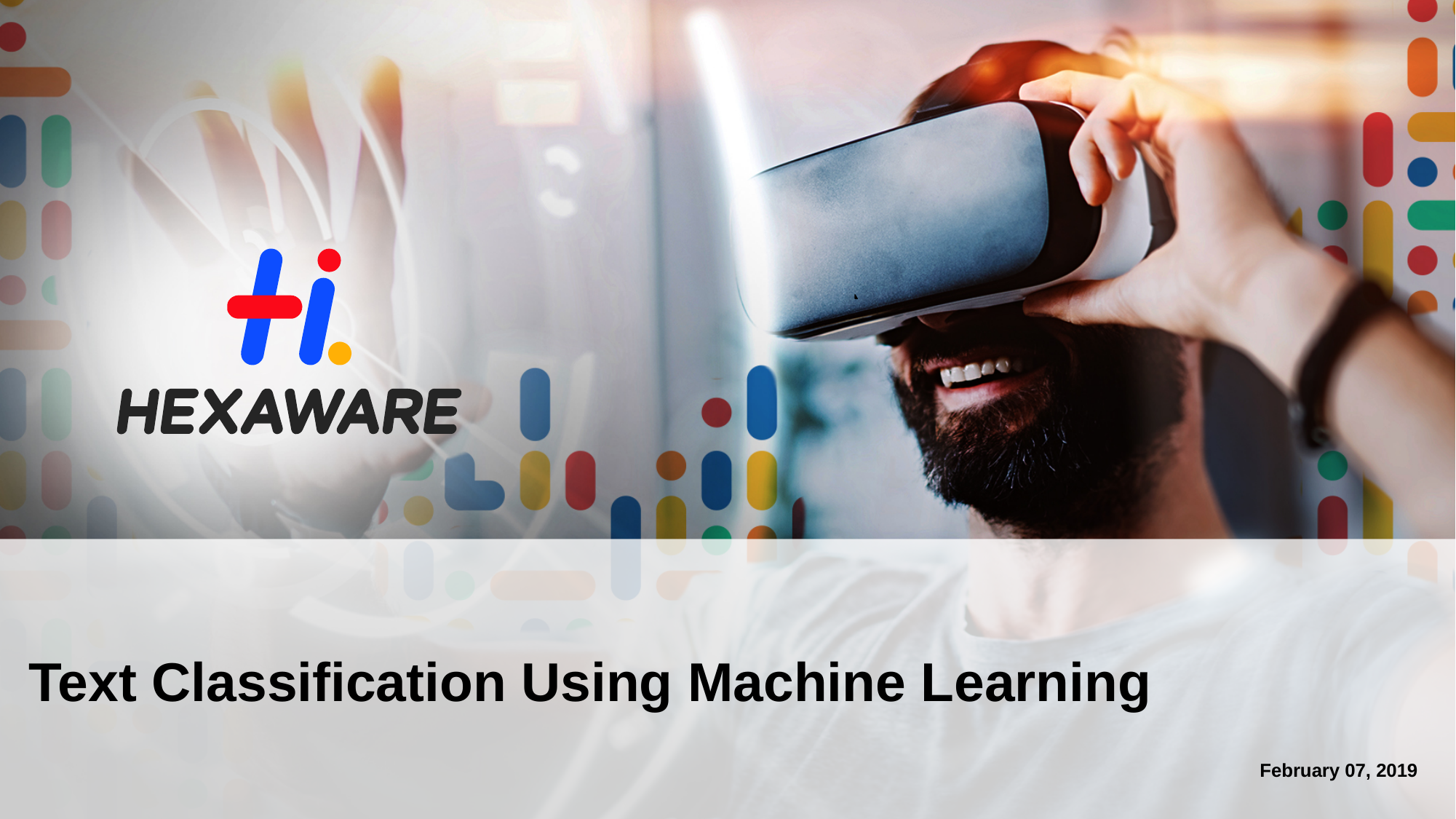

# Text Classification Using Machine Learning
February 07, 2019